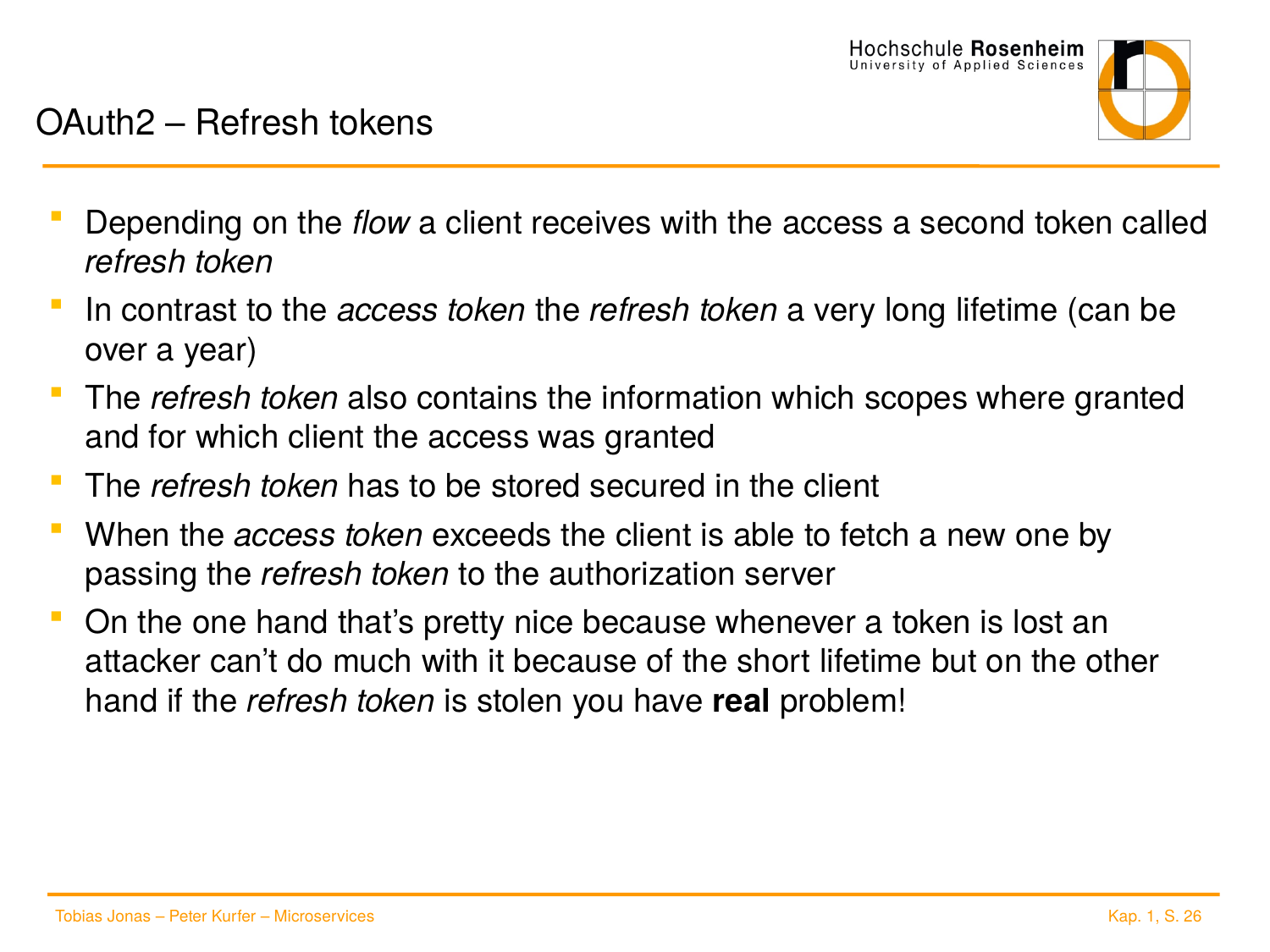

# OAuth2 – Refresh tokens
Depending on the flow a client receives with the access a second token called refresh token
In contrast to the access token the refresh token a very long lifetime (can be over a year)
The refresh token also contains the information which scopes where granted and for which client the access was granted
The refresh token has to be stored secured in the client
When the access token exceeds the client is able to fetch a new one by passing the refresh token to the authorization server
On the one hand that’s pretty nice because whenever a token is lost an attacker can’t do much with it because of the short lifetime but on the other hand if the refresh token is stolen you have real problem!